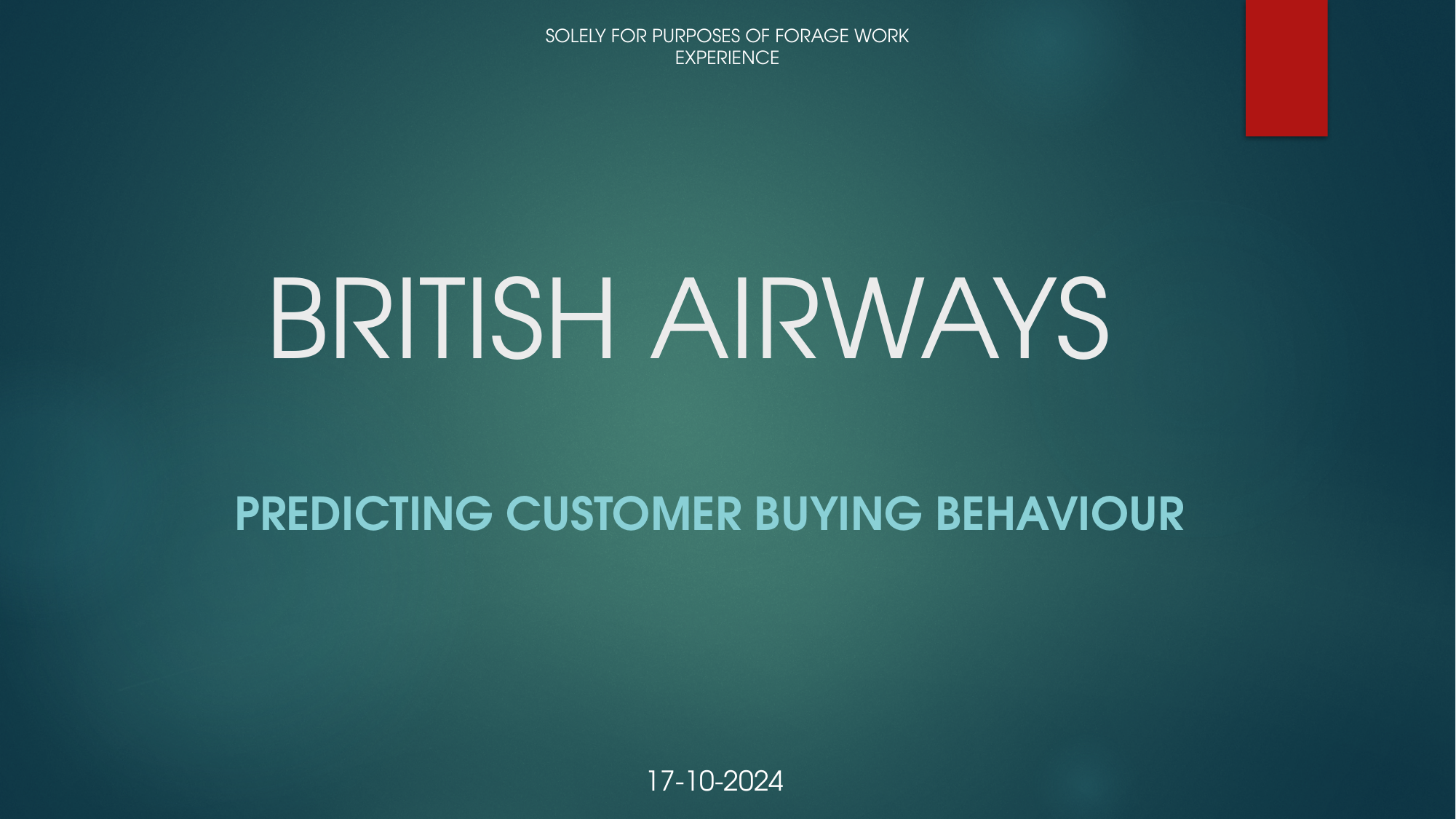

# BRITISH AIRWAYS
PREDICTING CUSTOMER BUYING BEHAVIOUR
17-10-2024